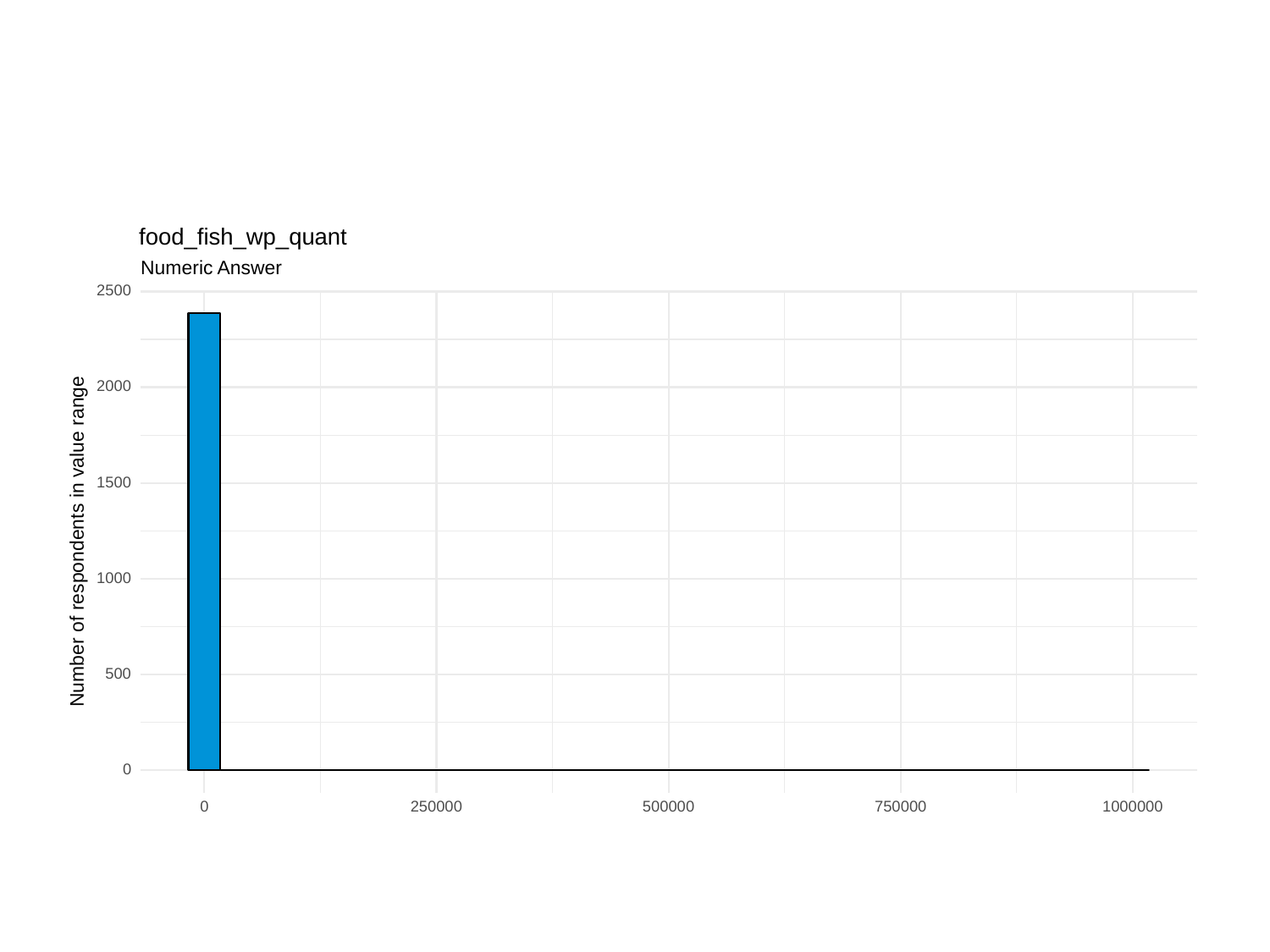

food_fish_wp_quant
Numeric Answer
2500

2000

1500

Number of respondents in value range
1000

500

0

0
250000
500000
750000
1000000